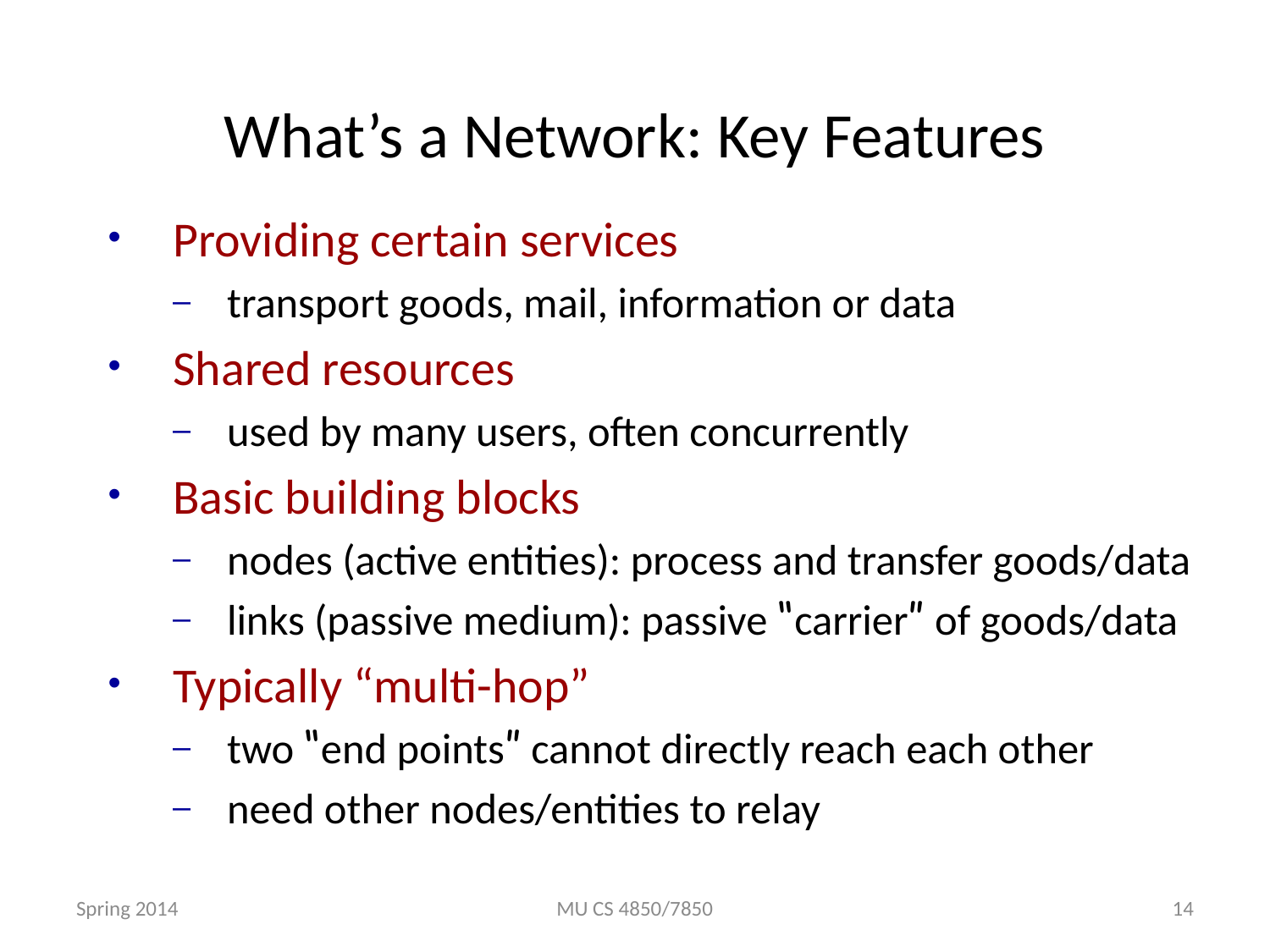

# What’s a Network: Key Features
Providing certain services
transport goods, mail, information or data
Shared resources
used by many users, often concurrently
Basic building blocks
nodes (active entities): process and transfer goods/data
links (passive medium): passive “carrier” of goods/data
Typically “multi-hop”
two “end points” cannot directly reach each other
need other nodes/entities to relay
Spring 2014
MU CS 4850/7850
14